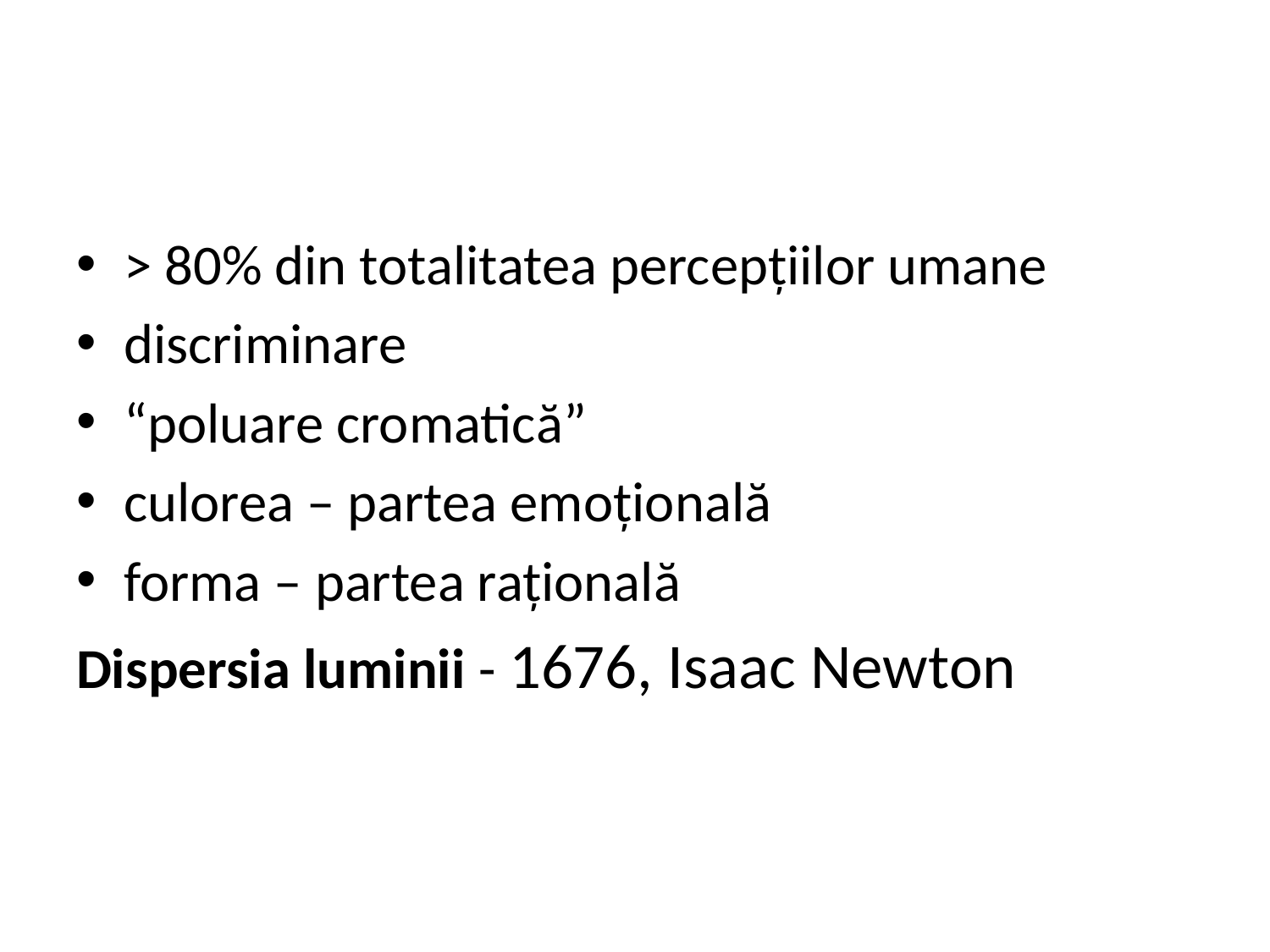

#
> 80% din totalitatea percepțiilor umane
discriminare
“poluare cromatică”
culorea – partea emoțională
forma – partea rațională
Dispersia luminii - 1676, Isaac Newton